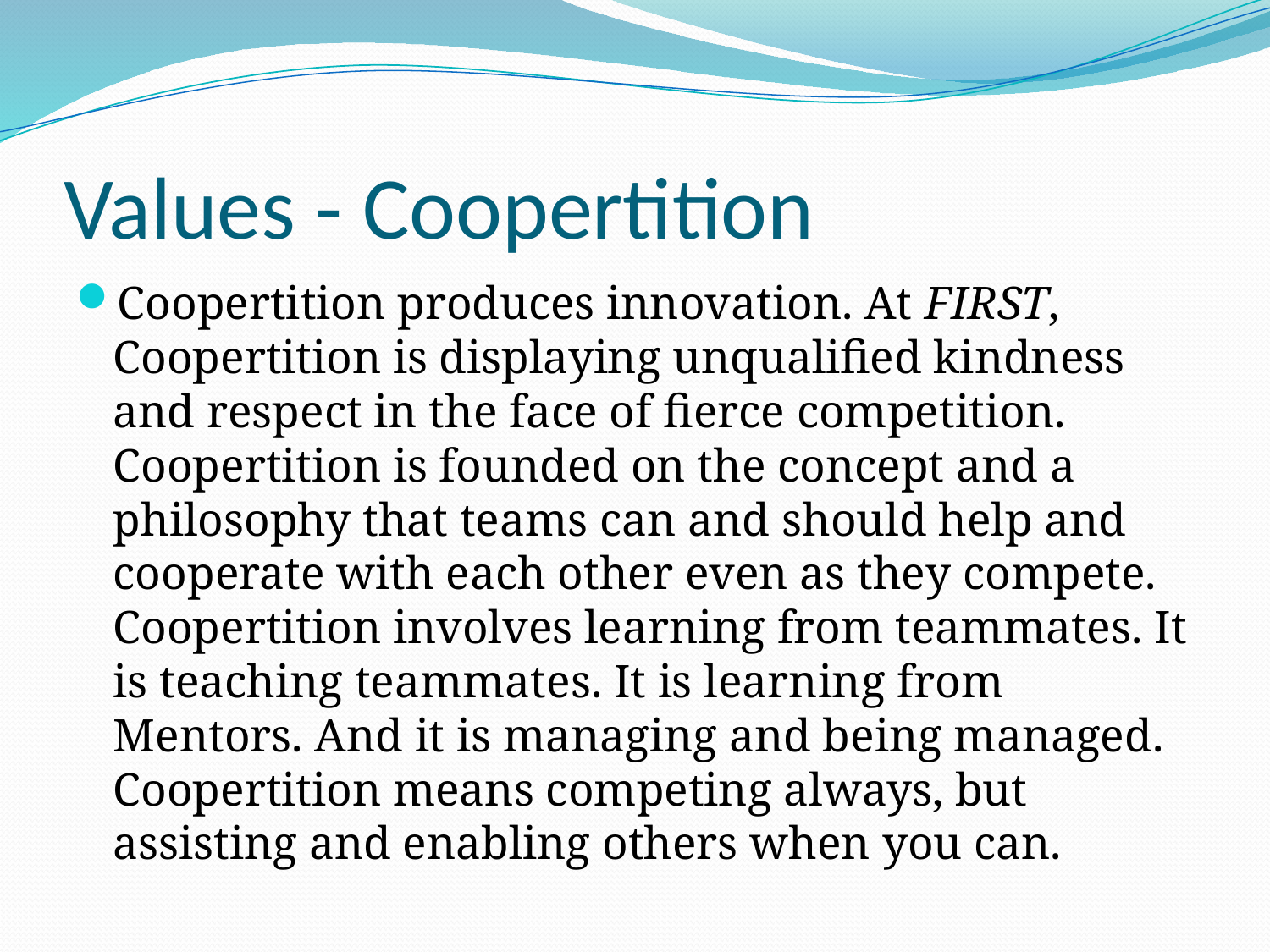

# Values - Coopertition
Coopertition produces innovation. At FIRST, Coopertition is displaying unqualified kindness and respect in the face of fierce competition. Coopertition is founded on the concept and a philosophy that teams can and should help and cooperate with each other even as they compete.
Coopertition involves learning from teammates. It is teaching teammates. It is learning from Mentors. And it is managing and being managed. Coopertition means competing always, but assisting and enabling others when you can.